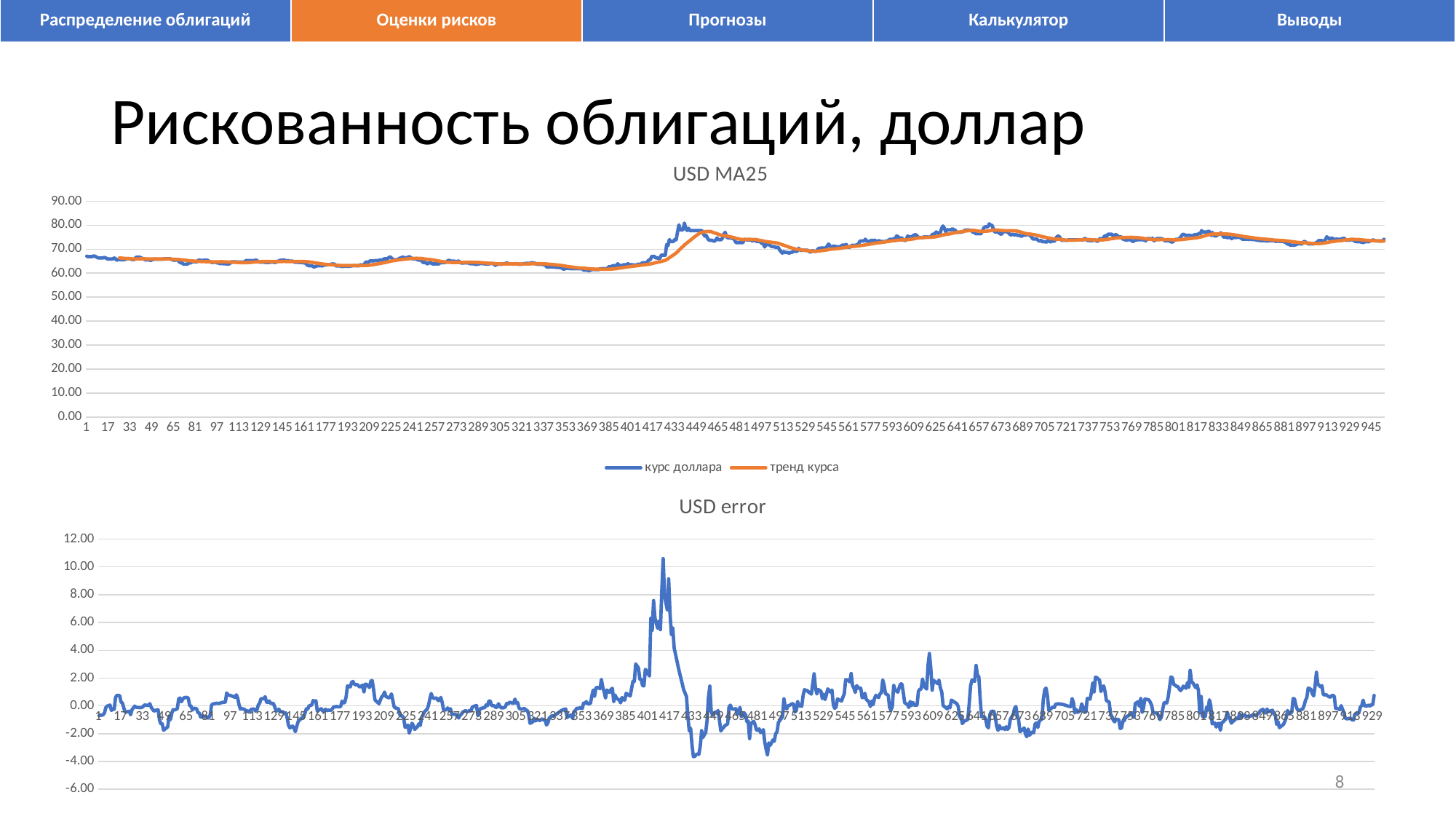

| Распределение облигаций | Оценки рисков | Прогнозы | Калькулятор | Выводы |
| --- | --- | --- | --- | --- |
# Рискованность облигаций, доллар

### Chart: USD MA25

| Category |  |  |
|---|---|---|

### Chart: USD error

| Category |  |
|---|---|
8